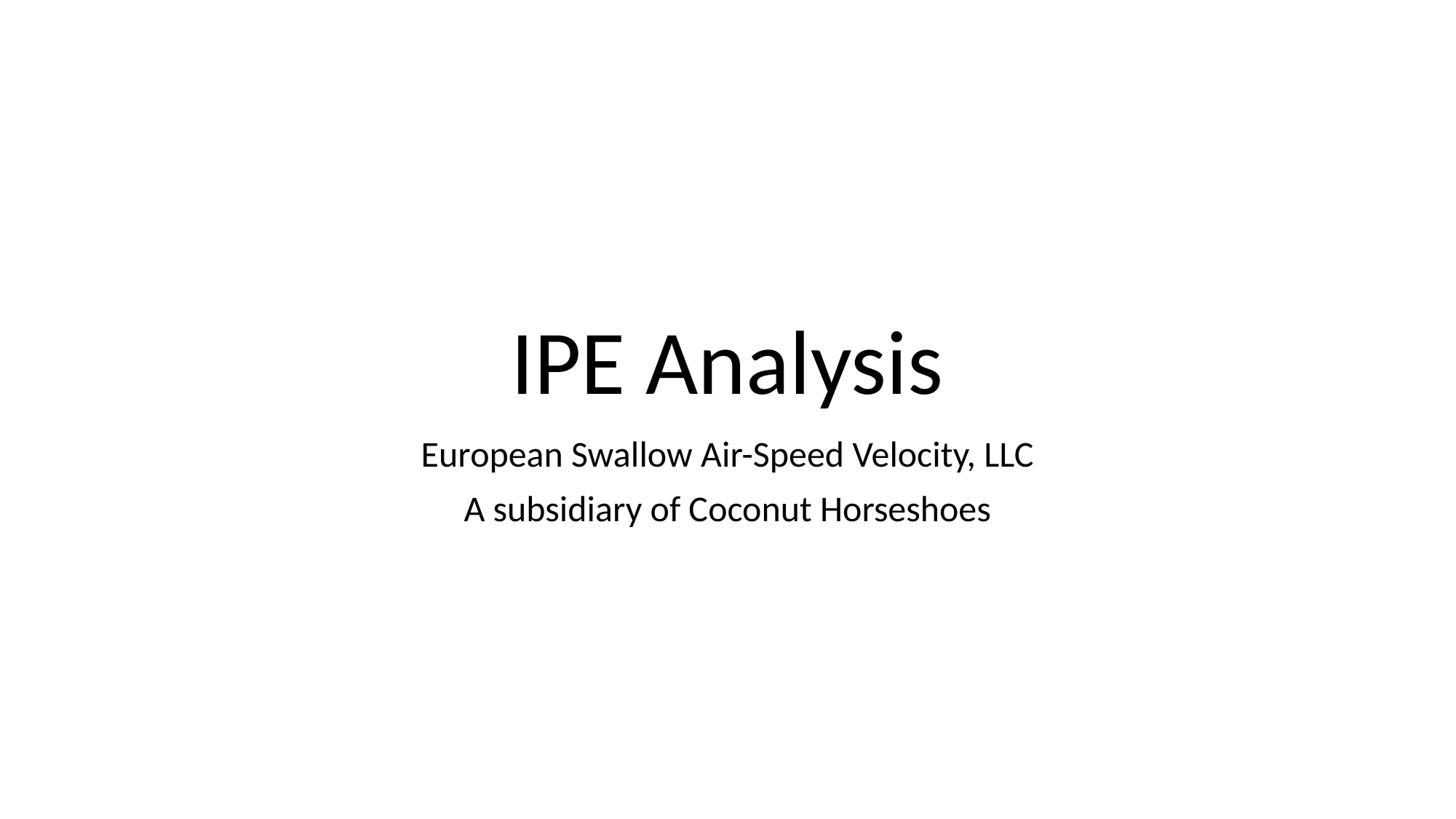

IPE Analysis
European Swallow Air-Speed Velocity, LLC
A subsidiary of Coconut Horseshoes